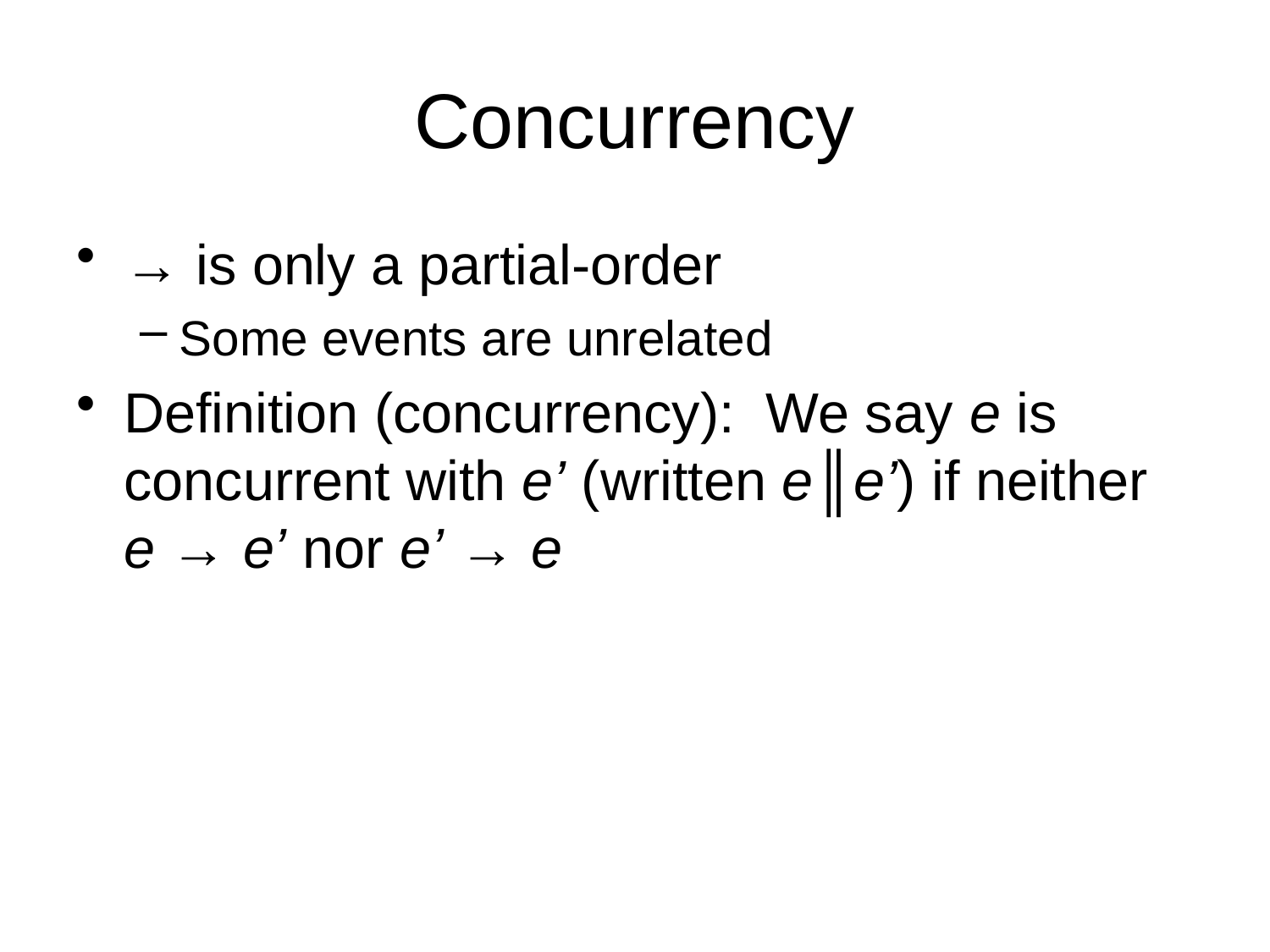

# Concurrency
→ is only a partial-order
Some events are unrelated
Definition (concurrency):  We say e is concurrent with e’ (written e║e’) if neither e → e’ nor e’ → e